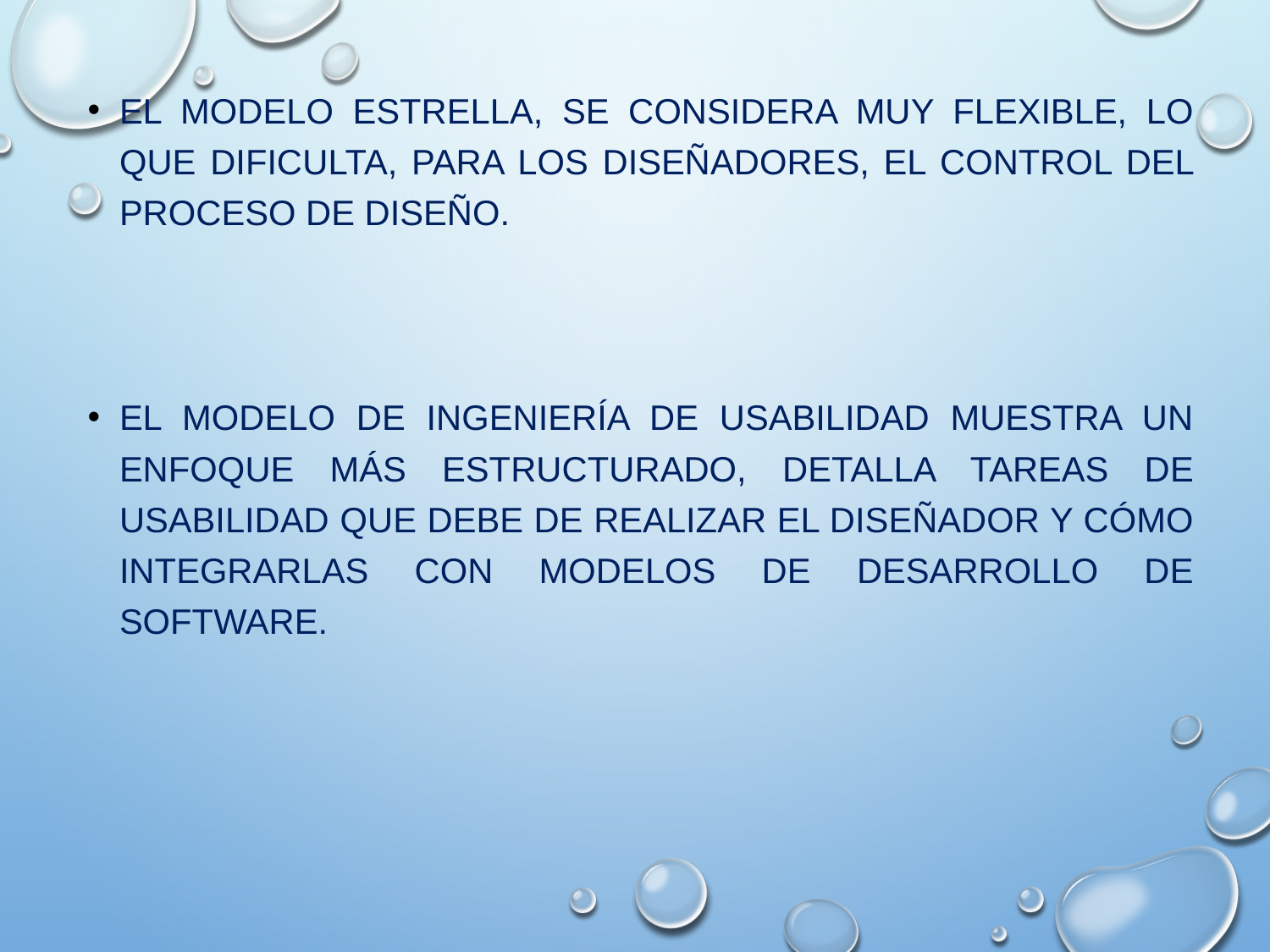

El modelo estrella, se considera muy flexible, lo que dificulta, para los diseñadores, el control del proceso de diseño.

El modelo de ingeniería de usabilidad muestra un enfoque más estructurado, detalla tareas de usabilidad que debe de realizar el diseñador y cómo integrarlas con modelos de desarrollo de software.
#